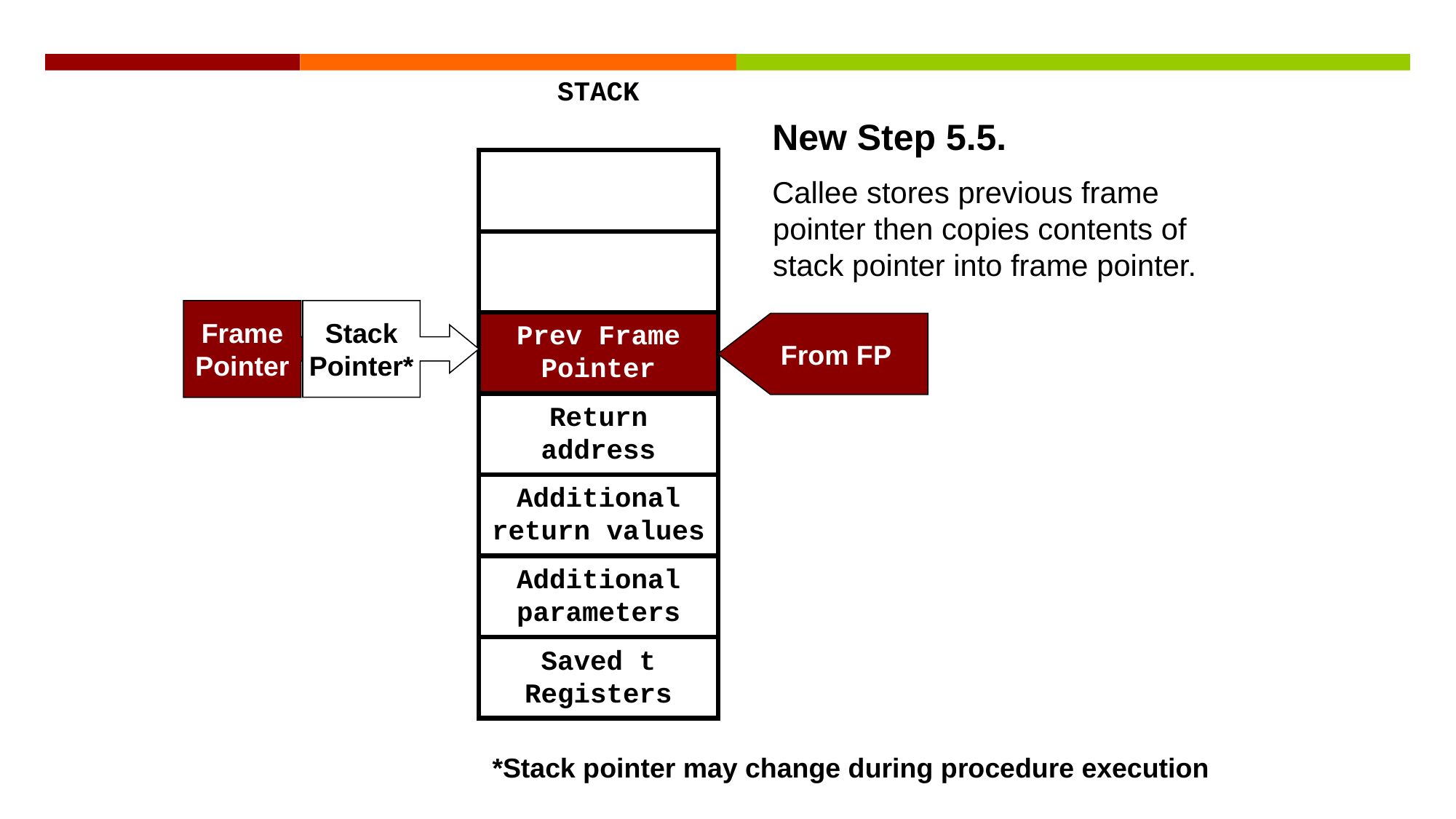

STACK
New Step 5.5.
Callee stores previous frame pointer then copies contents of stack pointer into frame pointer.

Stack
Pointer*
Frame
Pointer
Prev Frame
Pointer
Return address
Additional return values
Additional parameters
Saved t Registers
*Stack pointer may change during procedure execution
From FP